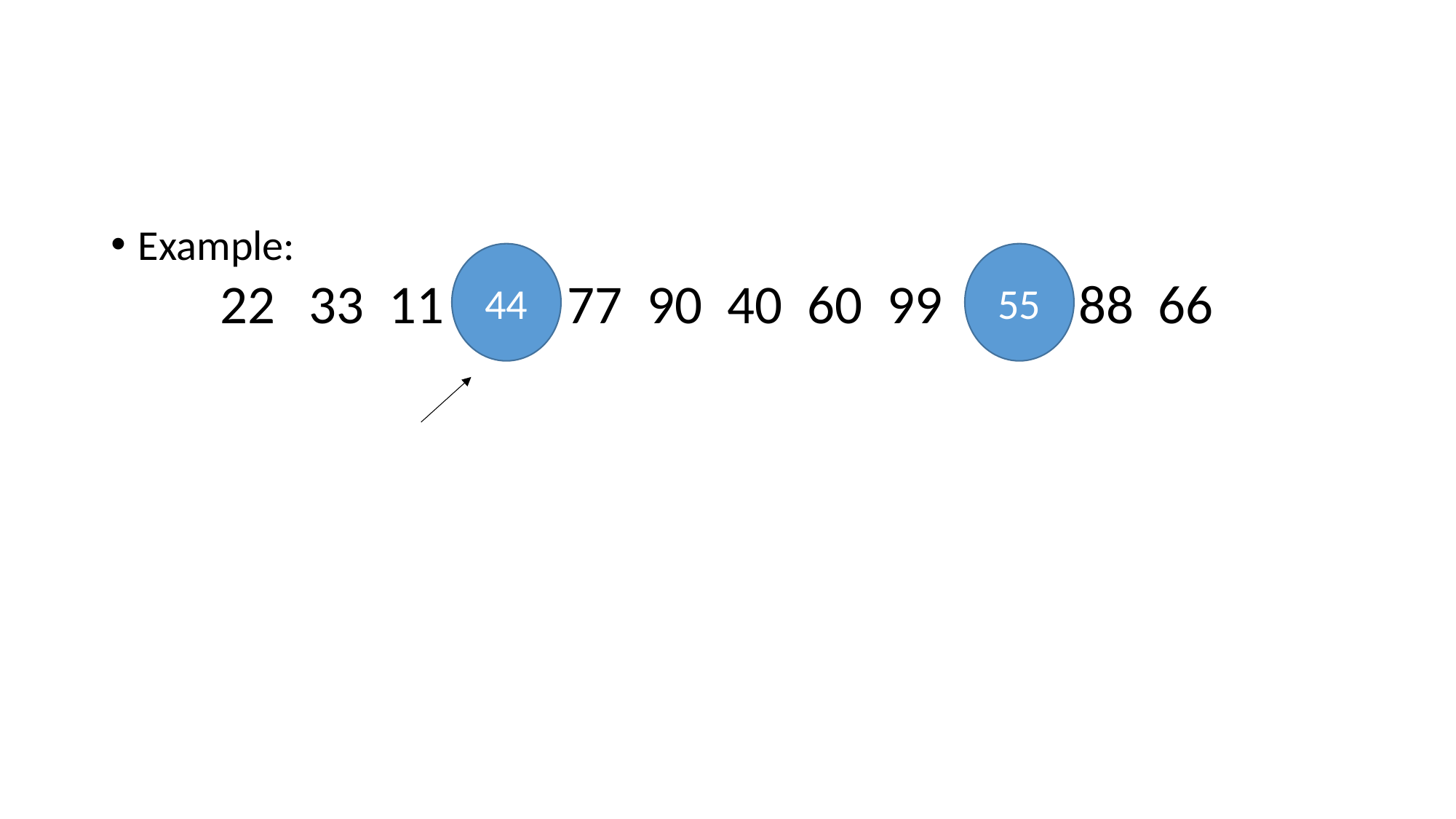

#
Example:
33  11          77  90  40  60  99           88  66

44
55